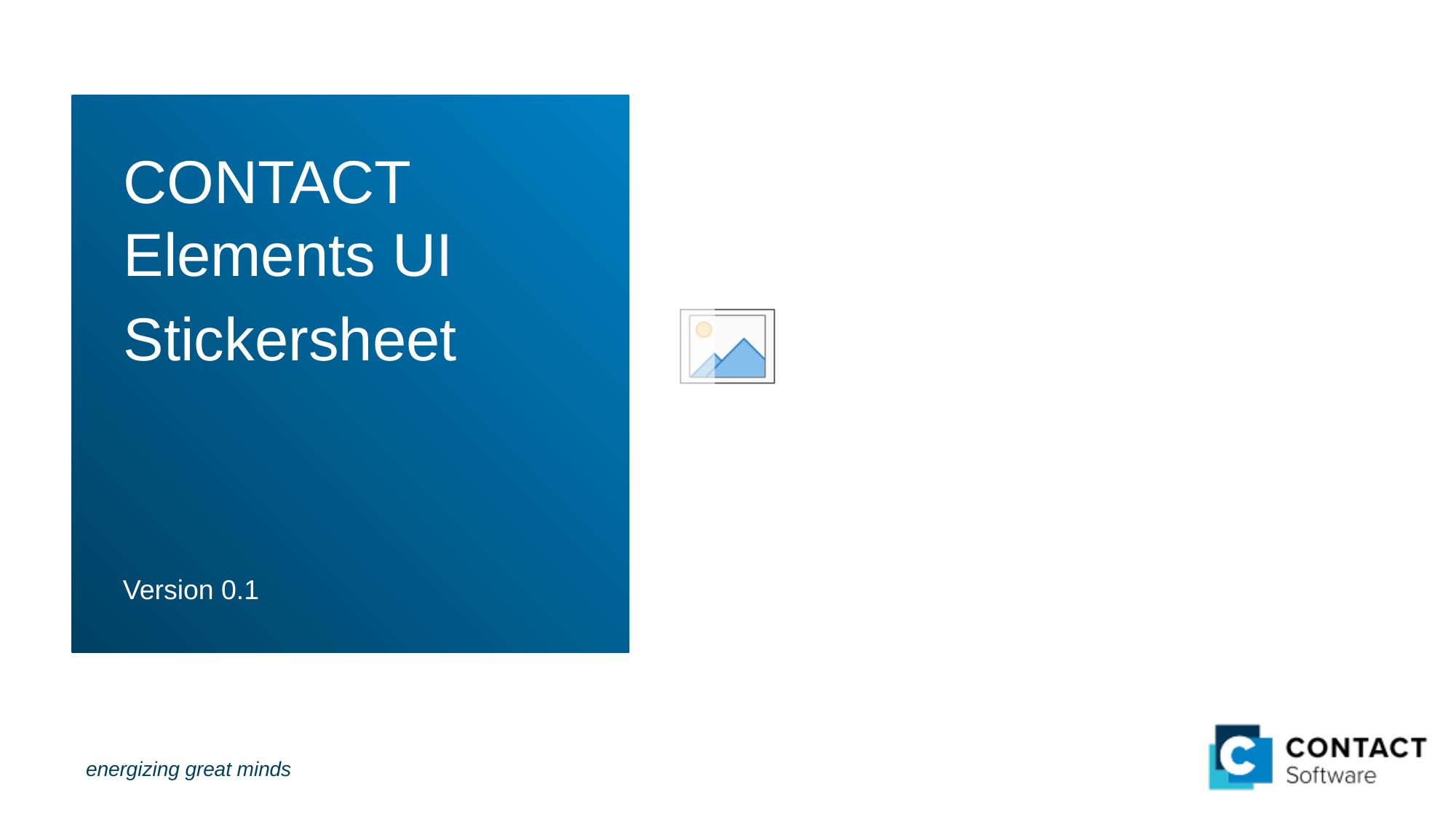

CONTACT Elements UI
Stickersheet
CONTACT Elements UI
Stickersheet
Version 0.1